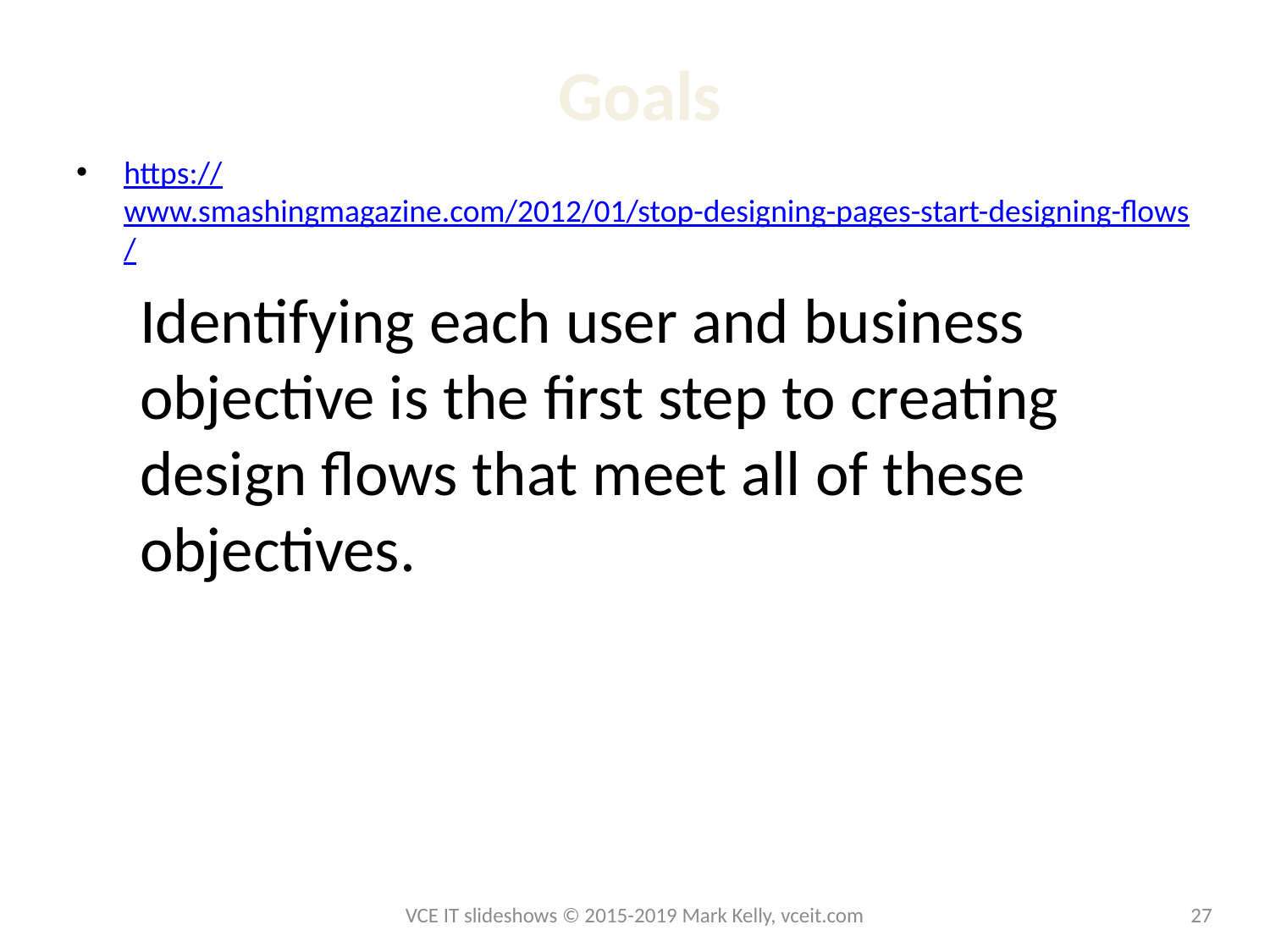

# Goals
https://www.smashingmagazine.com/2012/01/stop-designing-pages-start-designing-flows/
Identifying each user and business objective is the first step to creating design flows that meet all of these objectives.
VCE IT slideshows © 2015-2019 Mark Kelly, vceit.com
27